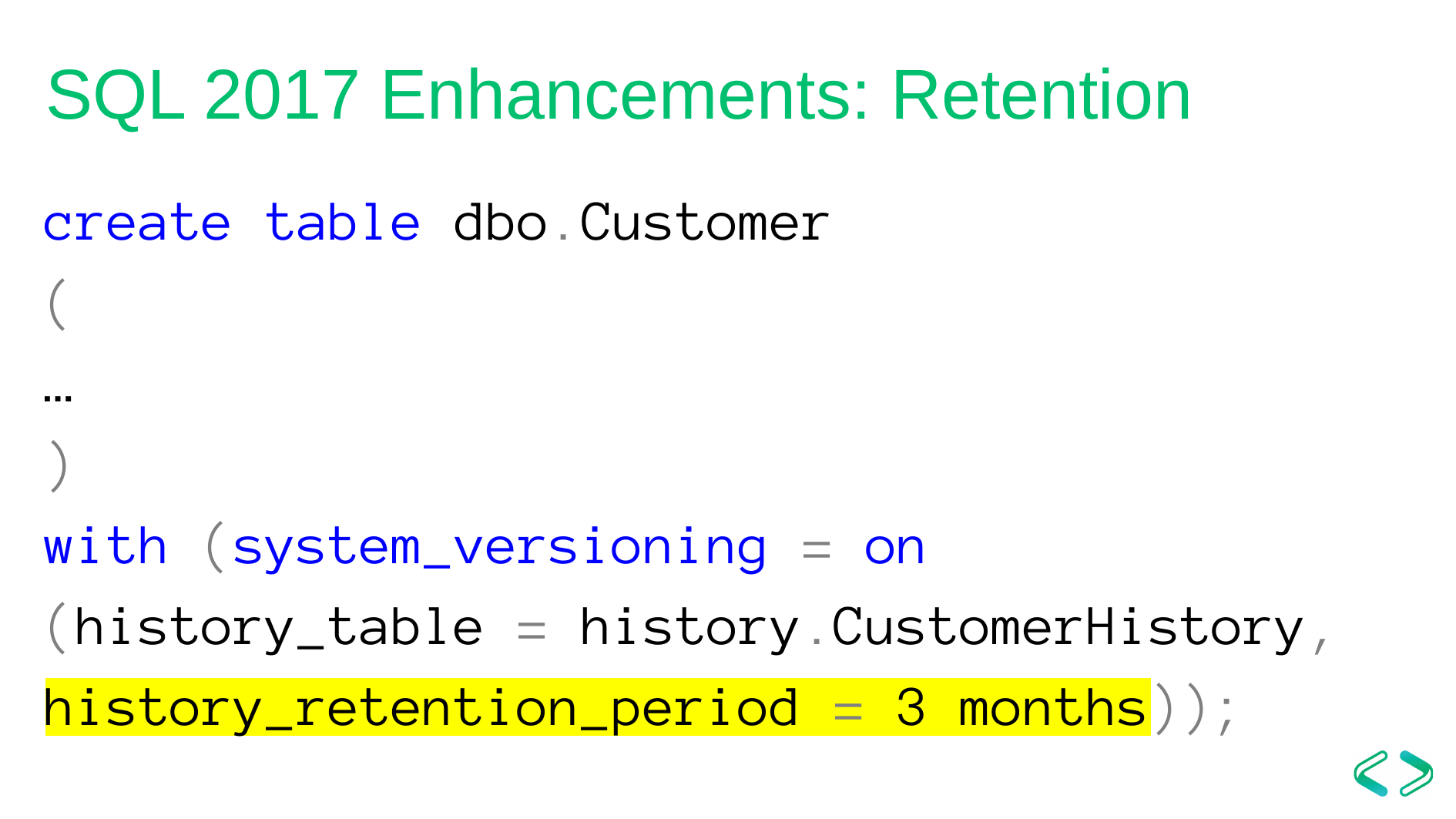

# SQL 2017 Enhancements: Retention
create table dbo.Customer
(
…
)
with (system_versioning = on
(history_table = history.CustomerHistory,
history_retention_period = 3 months));